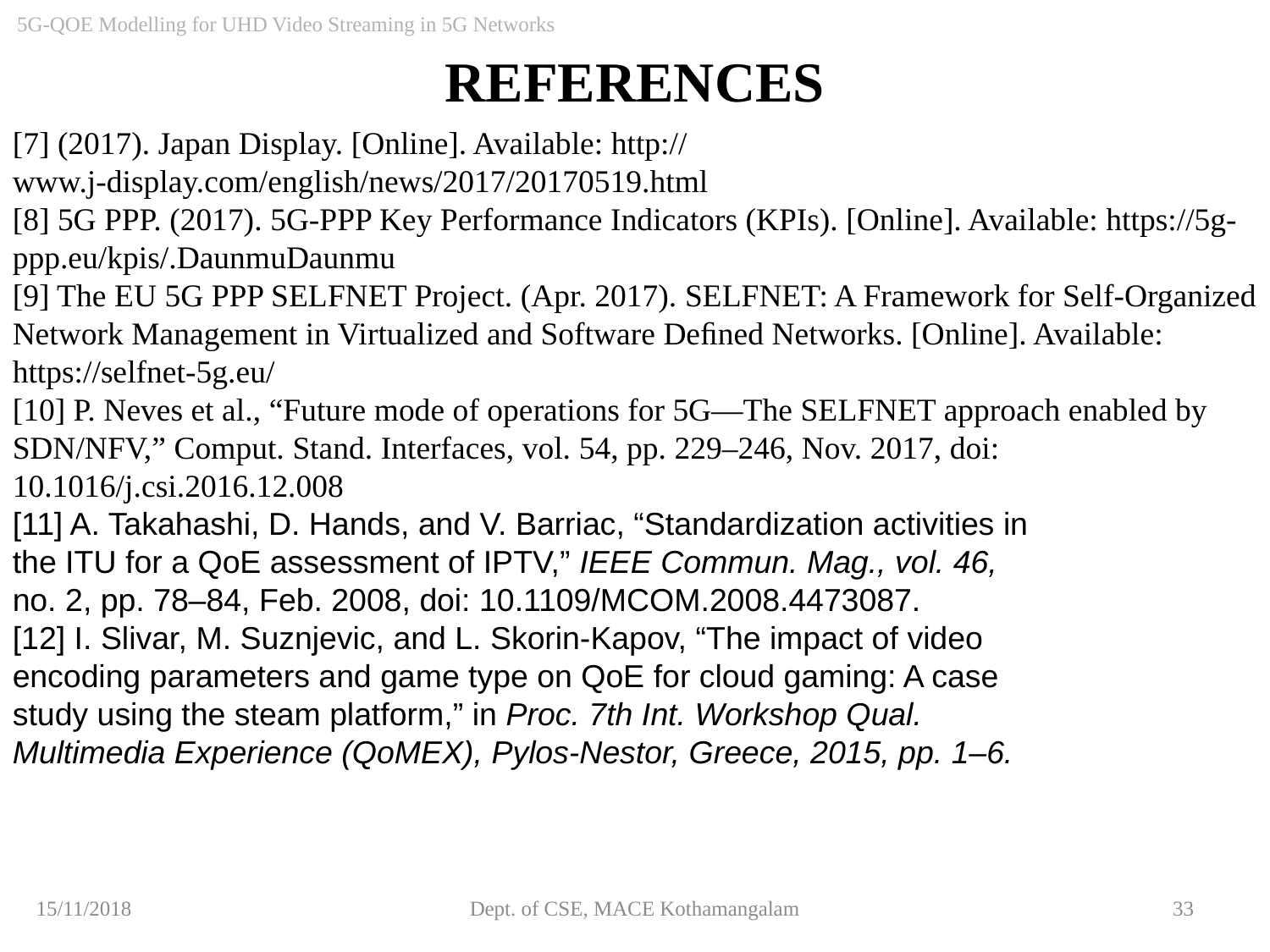

REFERENCES
5G-QOE Modelling for UHD Video Streaming in 5G Networks
[7] (2017). Japan Display. [Online]. Available: http:// www.j-display.com/english/news/2017/20170519.html
[8] 5G PPP. (2017). 5G-PPP Key Performance Indicators (KPIs). [Online]. Available: https://5g-ppp.eu/kpis/.DaunmuDaunmu
[9] The EU 5G PPP SELFNET Project. (Apr. 2017). SELFNET: A Framework for Self-Organized Network Management in Virtualized and Software Deﬁned Networks. [Online]. Available: https://selfnet-5g.eu/
[10] P. Neves et al., “Future mode of operations for 5G—The SELFNET approach enabled by SDN/NFV,” Comput. Stand. Interfaces, vol. 54, pp. 229–246, Nov. 2017, doi: 10.1016/j.csi.2016.12.008
[11] A. Takahashi, D. Hands, and V. Barriac, “Standardization activities in
the ITU for a QoE assessment of IPTV,” IEEE Commun. Mag., vol. 46,
no. 2, pp. 78–84, Feb. 2008, doi: 10.1109/MCOM.2008.4473087.
[12] I. Slivar, M. Suznjevic, and L. Skorin-Kapov, “The impact of video
encoding parameters and game type on QoE for cloud gaming: A case
study using the steam platform,” in Proc. 7th Int. Workshop Qual.
Multimedia Experience (QoMEX), Pylos-Nestor, Greece, 2015, pp. 1–6.
15/11/2018

Dept. of CSE, MACE Kothamangalam
33